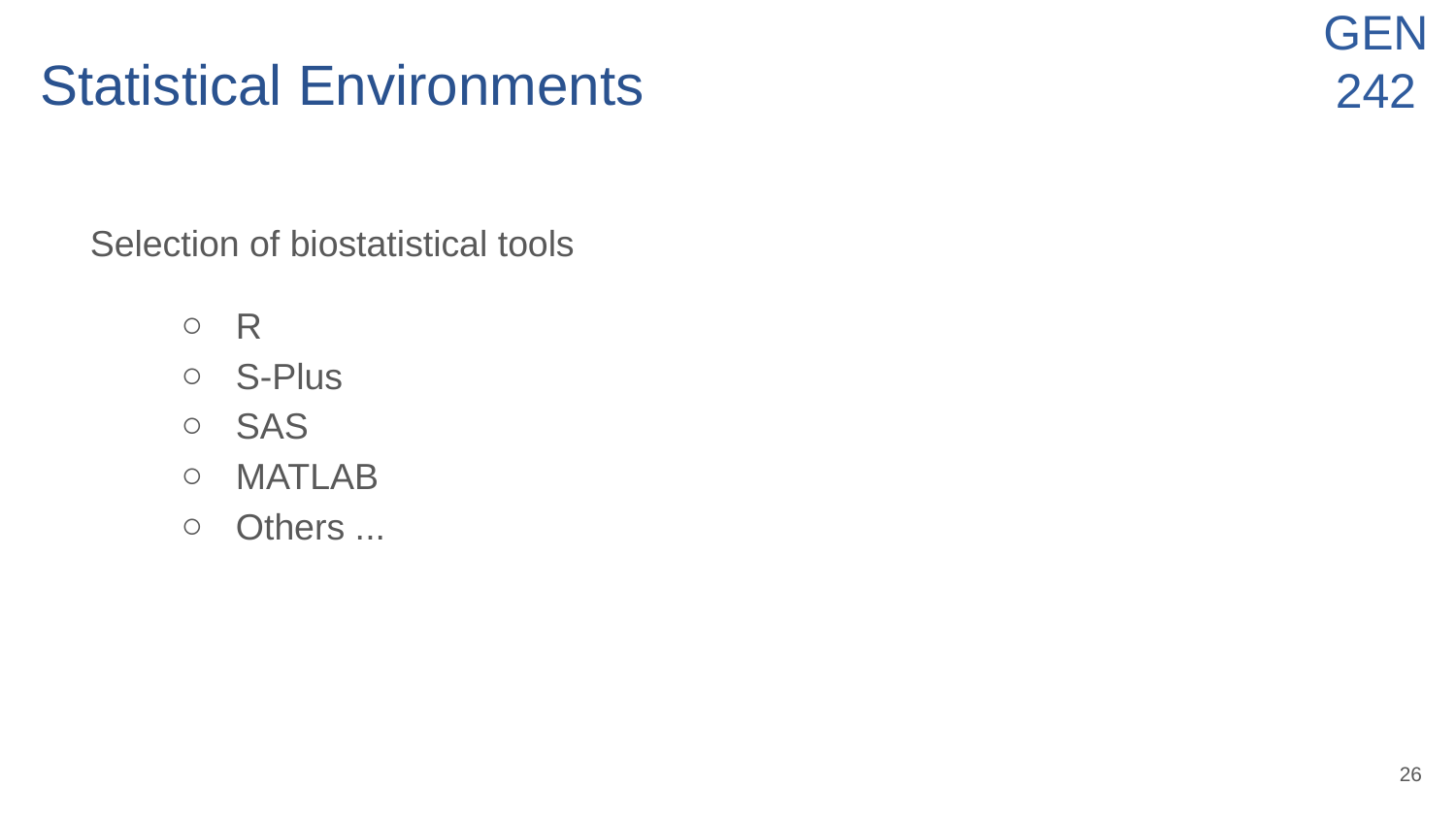

# Statistical Environments
Selection of biostatistical tools
R
S-Plus
SAS
MATLAB
Others ...

26